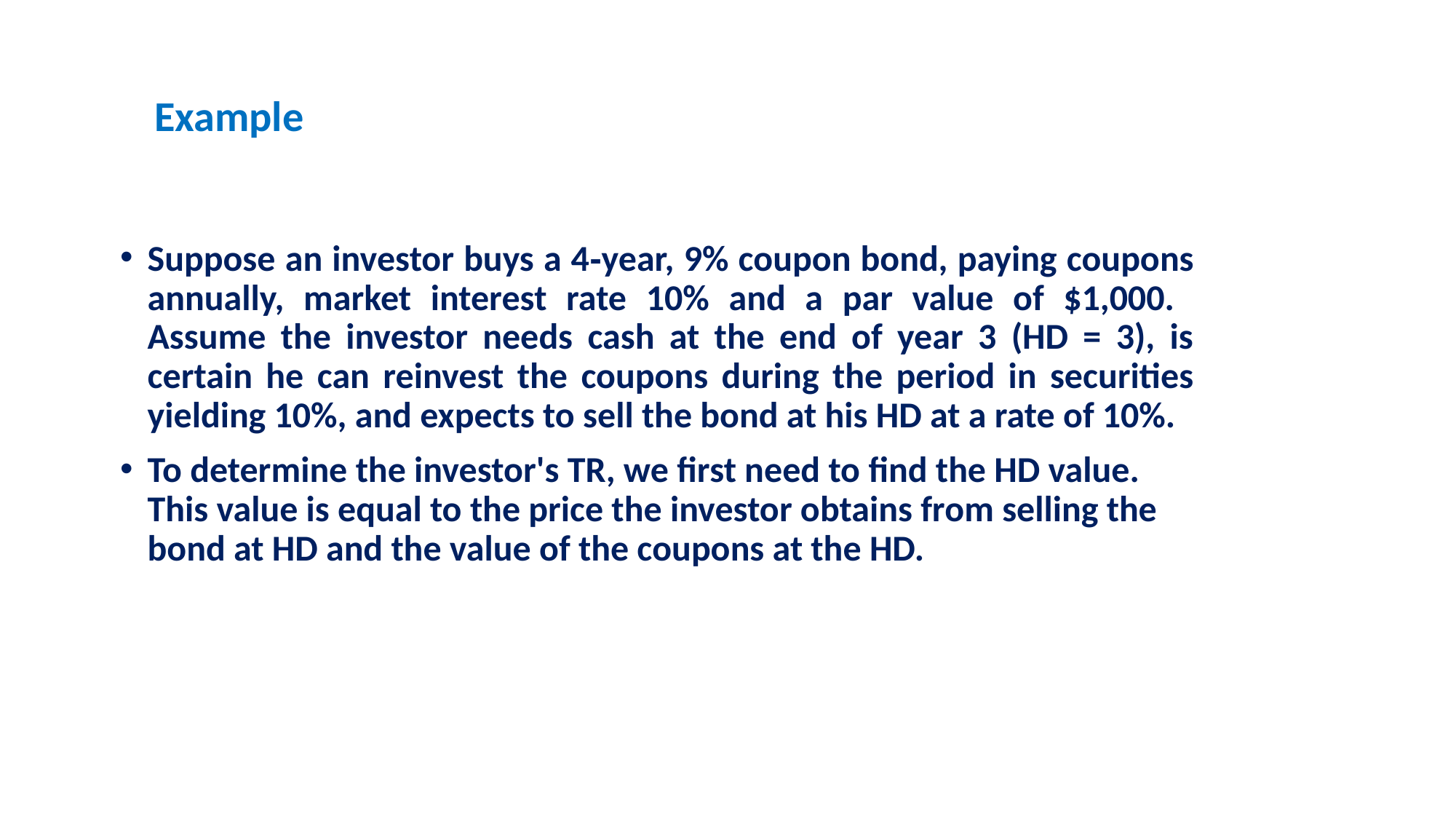

Example
Suppose an investor buys a 4‑year, 9% coupon bond, paying coupons annually, market interest rate 10% and a par value of $1,000.  Assume the investor needs cash at the end of year 3 (HD = 3), is certain he can reinvest the coupons during the period in securities yielding 10%, and expects to sell the bond at his HD at a rate of 10%.
To determine the investor's TR, we first need to find the HD value.  This value is equal to the price the investor obtains from selling the bond at HD and the value of the coupons at the HD.